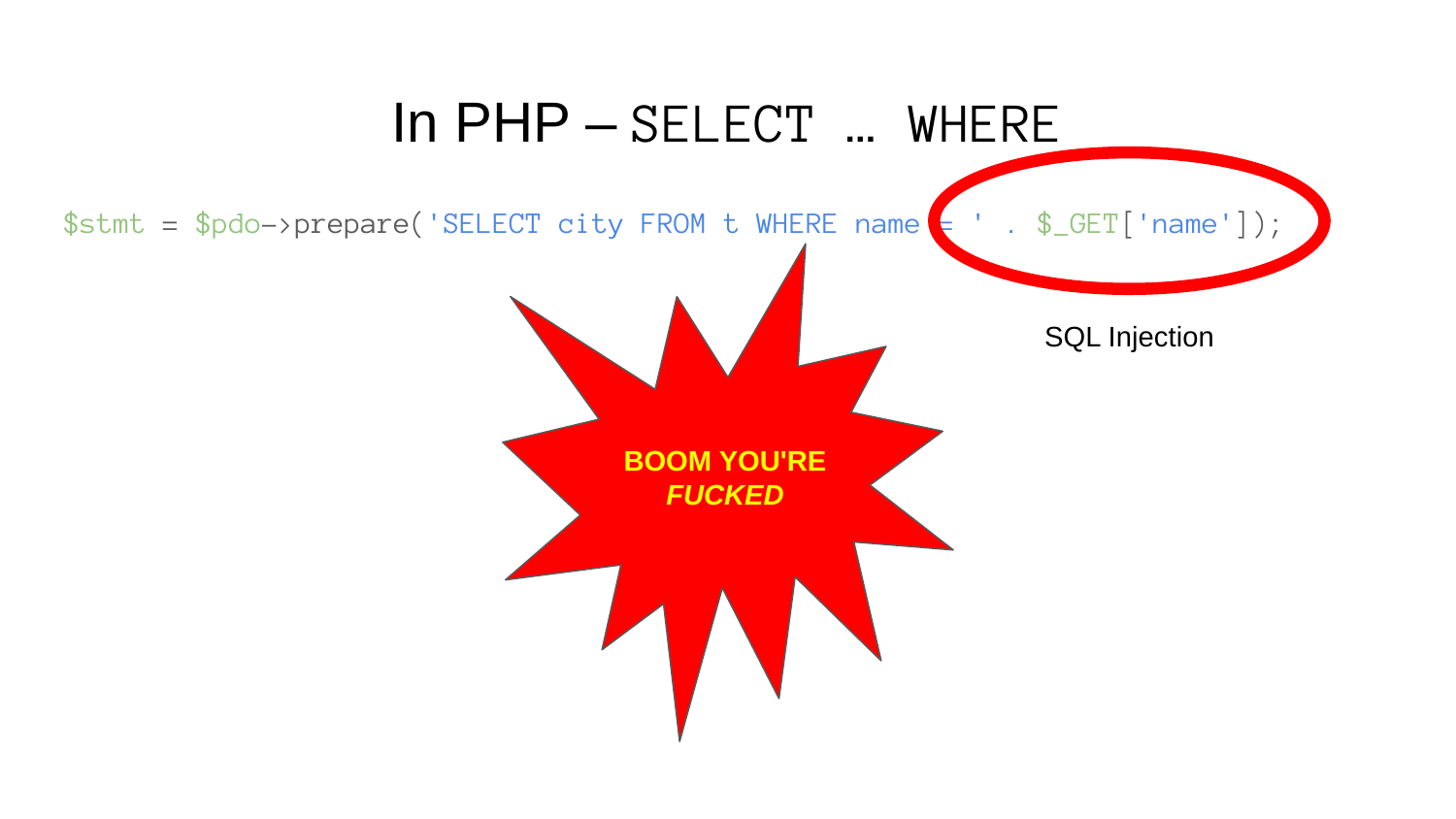

# In PHP – SELECT … WHERE

$stmt = $pdo->prepare('SELECT city FROM t WHERE name = ' . $_GET['name']);

BOOM YOU'RE FUCKED
SQL Injection